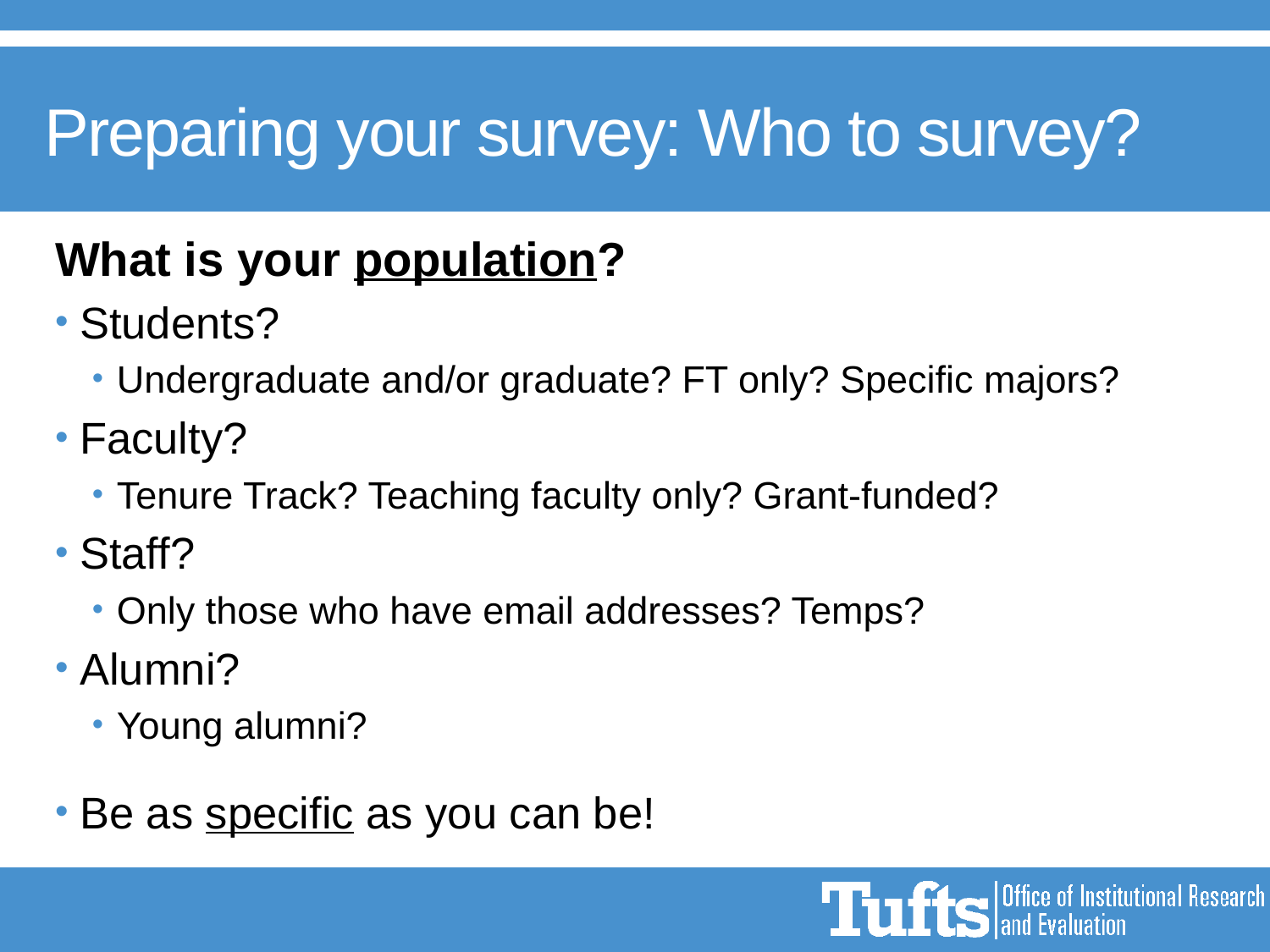

# Preparing your survey: Who to survey?
What is your population?
Students?
Undergraduate and/or graduate? FT only? Specific majors?
Faculty?
Tenure Track? Teaching faculty only? Grant-funded?
Staff?
Only those who have email addresses? Temps?
Alumni?
Young alumni?

Be as specific as you can be!